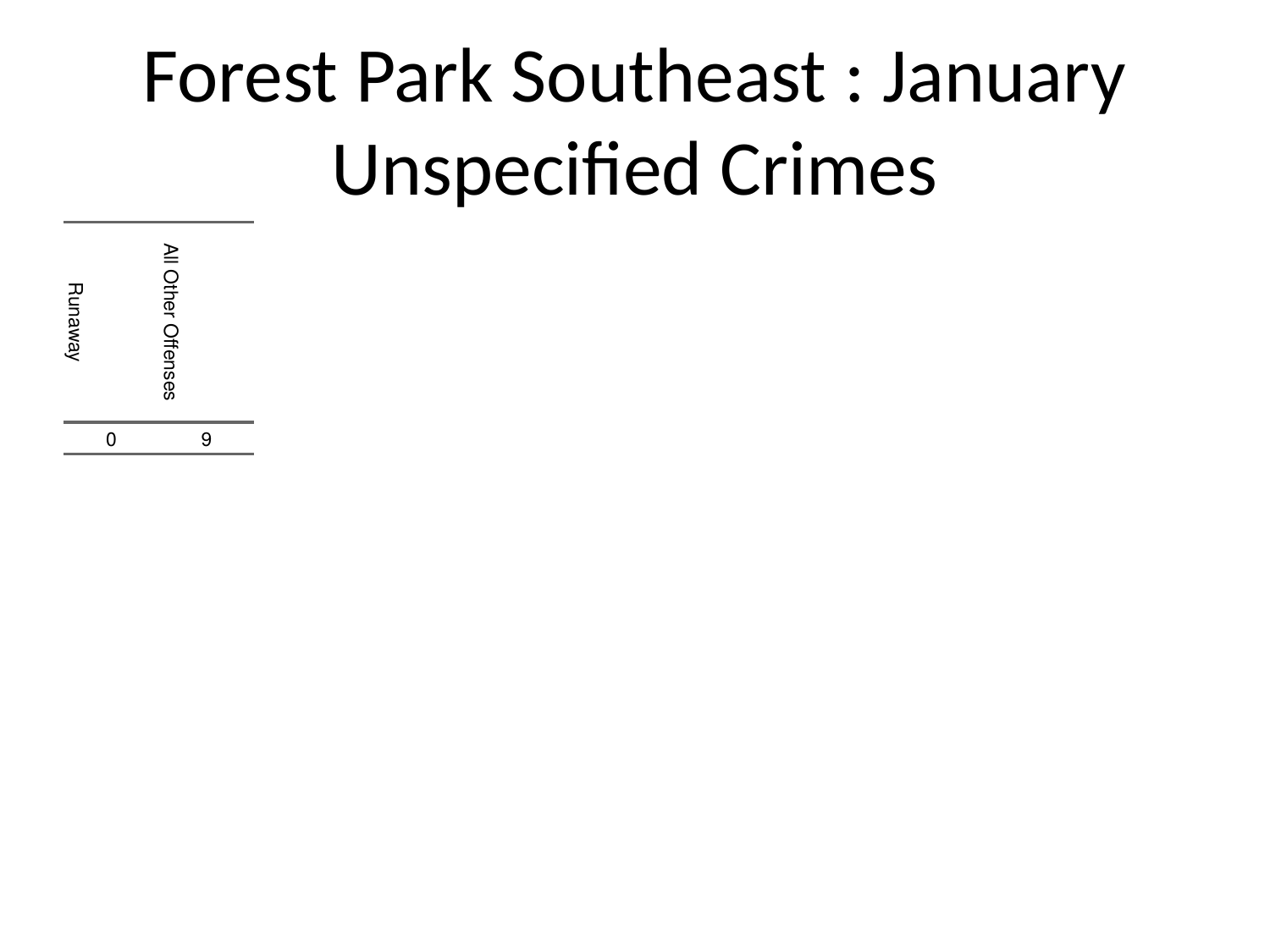

# Forest Park Southeast : January Unspecified Crimes
| Runaway | All Other Offenses |
| --- | --- |
| 0 | 9 |